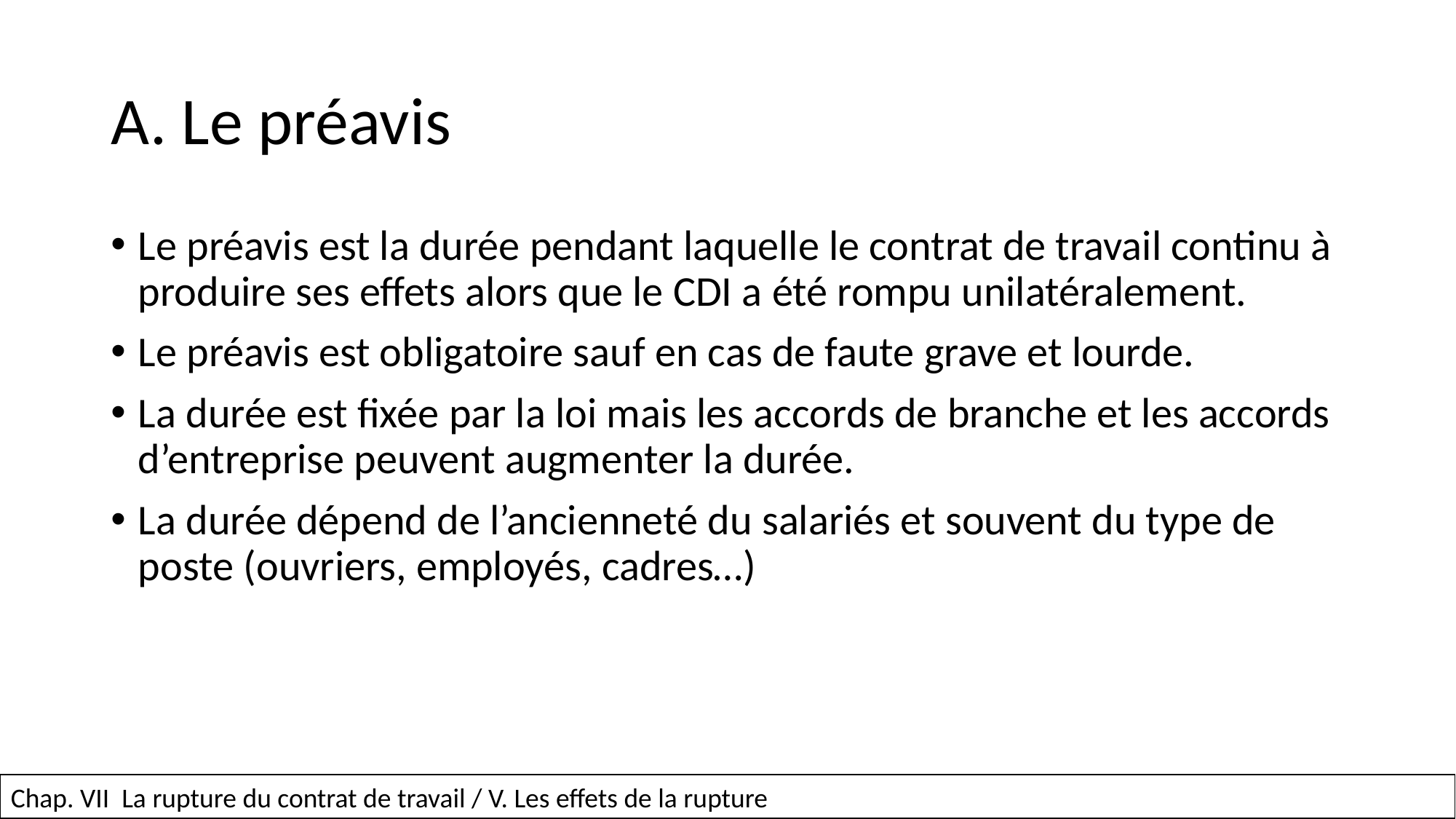

# A. Le préavis
Le préavis est la durée pendant laquelle le contrat de travail continu à produire ses effets alors que le CDI a été rompu unilatéralement.
Le préavis est obligatoire sauf en cas de faute grave et lourde.
La durée est fixée par la loi mais les accords de branche et les accords d’entreprise peuvent augmenter la durée.
La durée dépend de l’ancienneté du salariés et souvent du type de poste (ouvriers, employés, cadres…)
64
Chap. VII  La rupture du contrat de travail / V. Les effets de la rupture